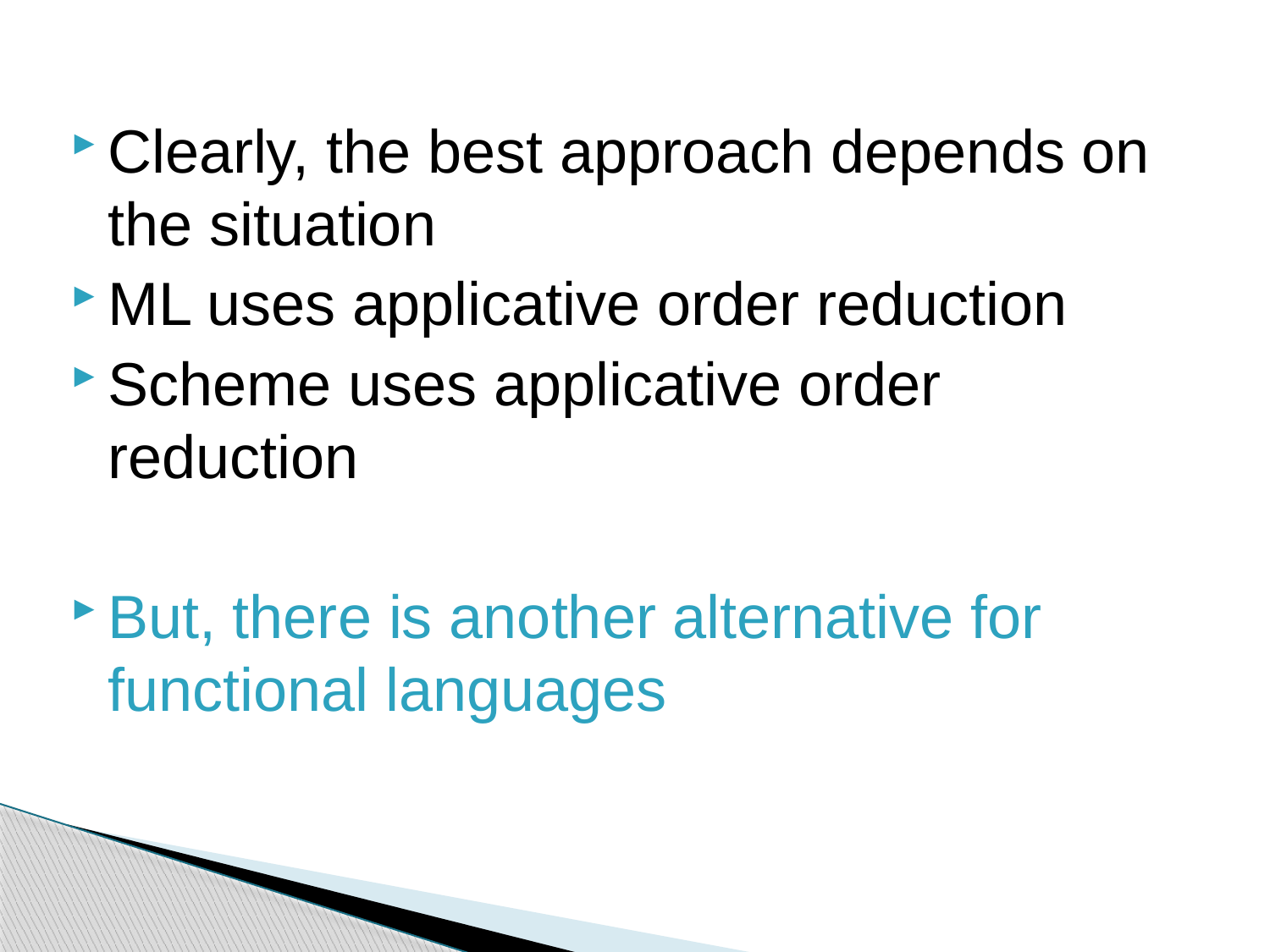

Clearly, the best approach depends on the situation
ML uses applicative order reduction
Scheme uses applicative order reduction

But, there is another alternative for functional languages